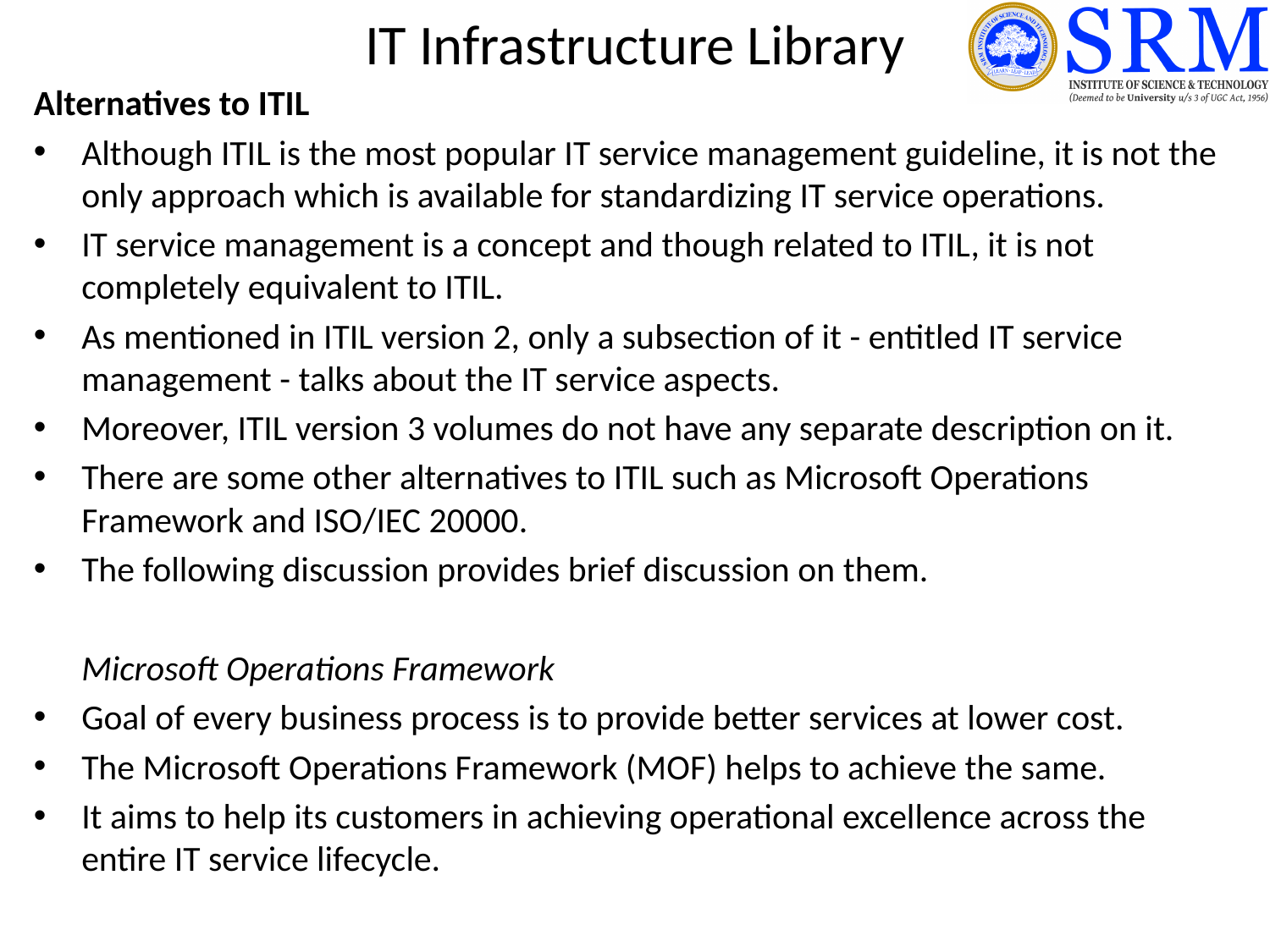

# IT Infrastructure Library
Alternatives to ITIL
Although ITIL is the most popular IT service management guideline, it is not the only approach which is available for standardizing IT service operations.
IT service management is a concept and though related to ITIL, it is not completely equivalent to ITIL.
As mentioned in ITIL version 2, only a subsection of it - entitled IT service management - talks about the IT service aspects.
Moreover, ITIL version 3 volumes do not have any separate description on it.
There are some other alternatives to ITIL such as Microsoft Operations Framework and ISO/IEC 20000.
The following discussion provides brief discussion on them.

	Microsoft Operations Framework
Goal of every business process is to provide better services at lower cost.
The Microsoft Operations Framework (MOF) helps to achieve the same.
It aims to help its customers in achieving operational excellence across the entire IT service lifecycle.